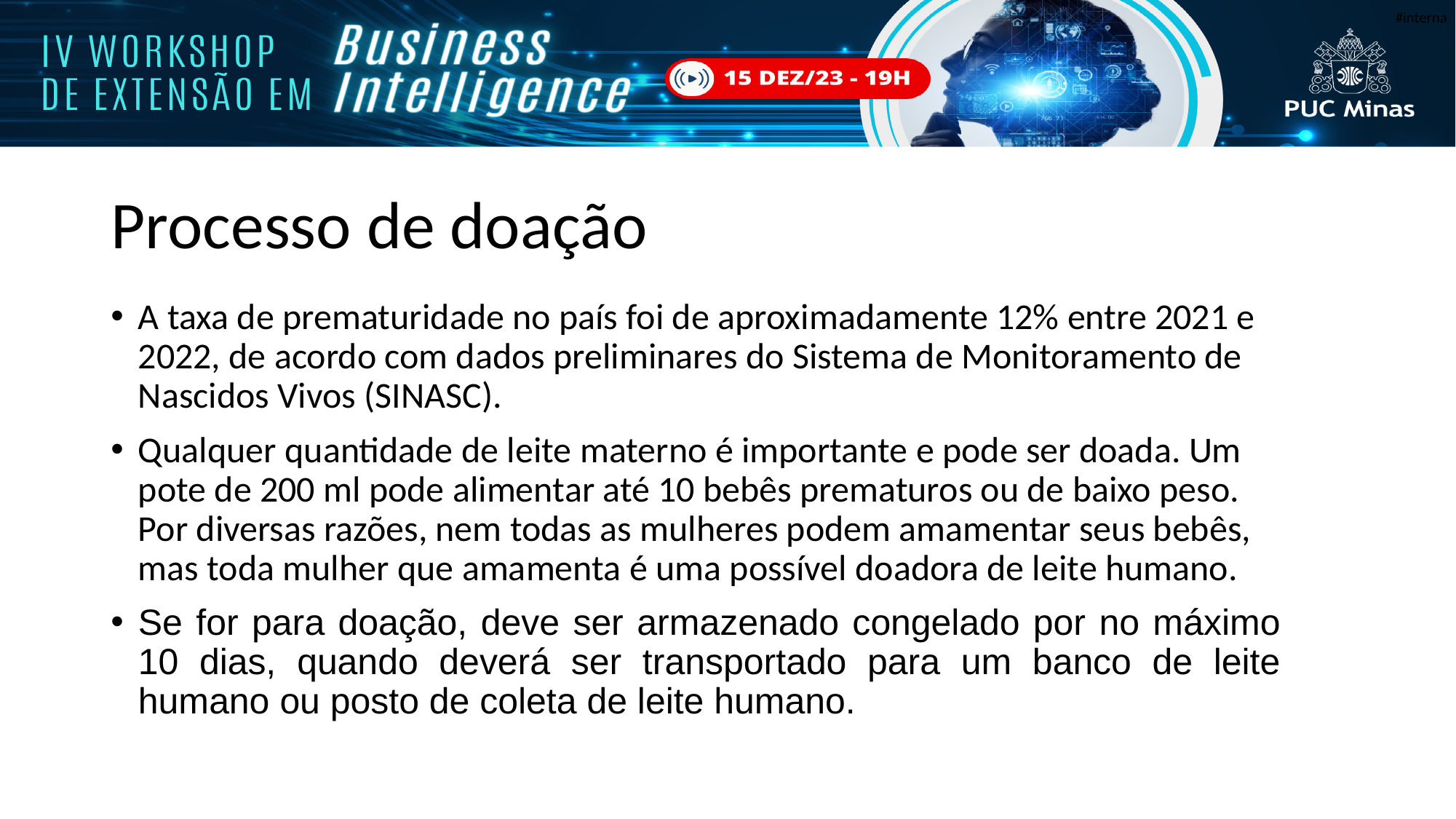

# Processo de doação
A taxa de prematuridade no país foi de aproximadamente 12% entre 2021 e 2022, de acordo com dados preliminares do Sistema de Monitoramento de Nascidos Vivos (SINASC).
Qualquer quantidade de leite materno é importante e pode ser doada. Um pote de 200 ml pode alimentar até 10 bebês prematuros ou de baixo peso. Por diversas razões, nem todas as mulheres podem amamentar seus bebês, mas toda mulher que amamenta é uma possível doadora de leite humano.
Se for para doação, deve ser armazenado congelado por no máximo 10 dias, quando deverá ser transportado para um banco de leite humano ou posto de coleta de leite humano.